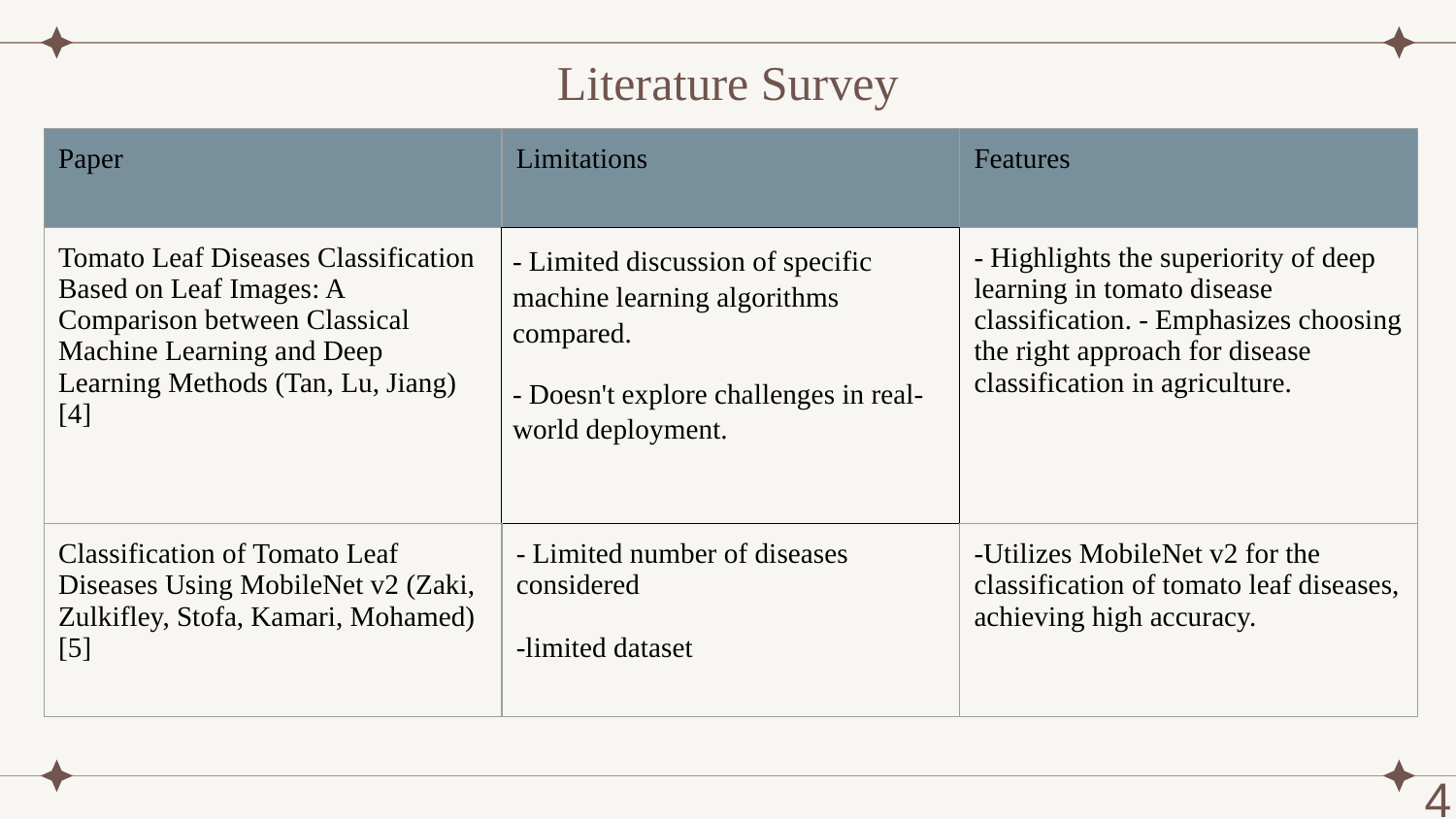

# Literature Survey

| Paper | Limitations | Features |
| --- | --- | --- |
| Tomato Leaf Diseases Classification Based on Leaf Images: A Comparison between Classical Machine Learning and Deep Learning Methods (Tan, Lu, Jiang) [4] | - Limited discussion of specific machine learning algorithms compared. - Doesn't explore challenges in real-world deployment. | - Highlights the superiority of deep learning in tomato disease classification. - Emphasizes choosing the right approach for disease classification in agriculture. |
| Classification of Tomato Leaf Diseases Using MobileNet v2 (Zaki, Zulkifley, Stofa, Kamari, Mohamed) [5] | - Limited number of diseases considered -limited dataset | -Utilizes MobileNet v2 for the classification of tomato leaf diseases, achieving high accuracy. |

4